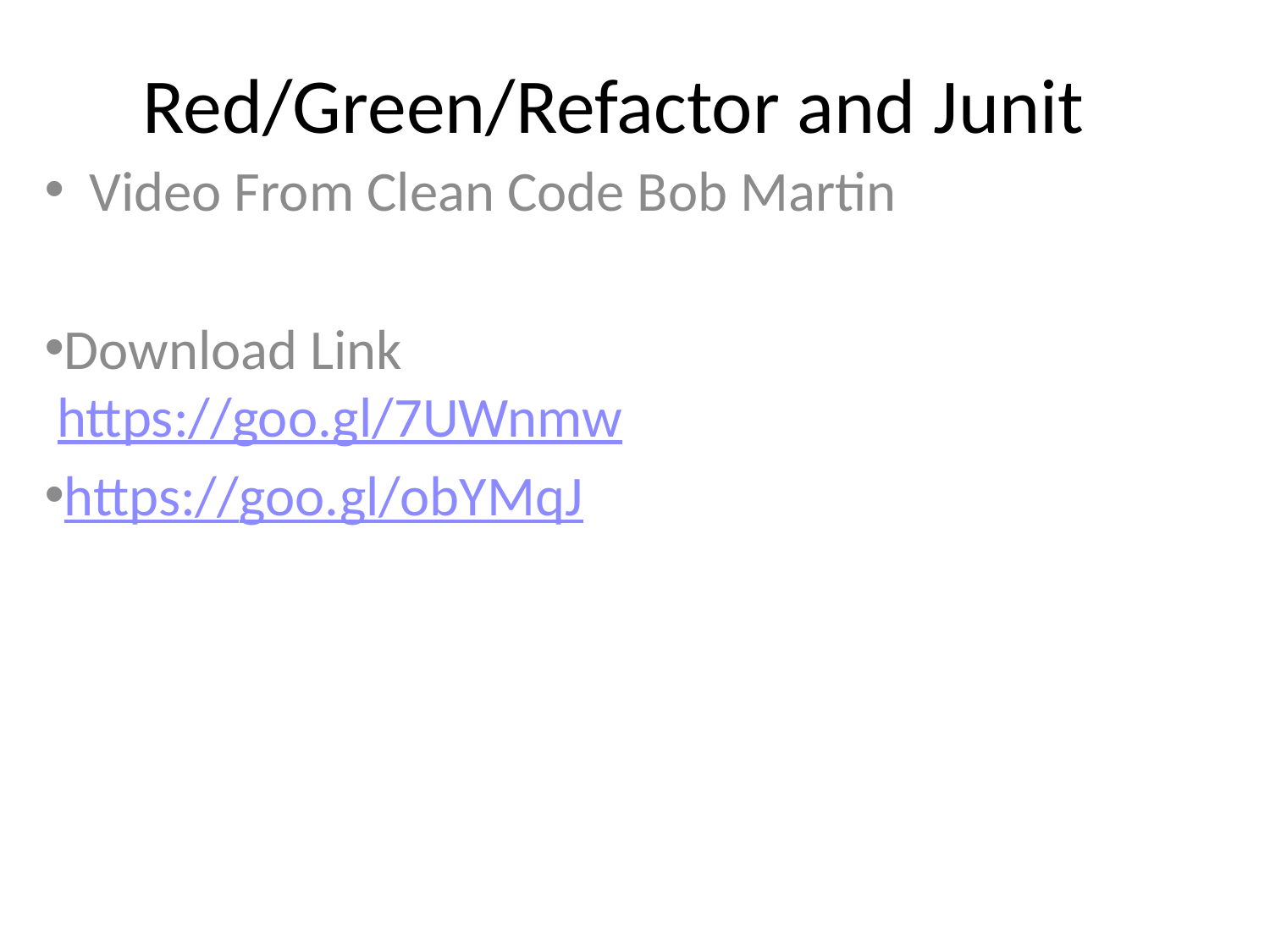

# Red/Green/Refactor and Junit
  Video From Clean Code Bob Martin

Download Link
 https://goo.gl/7UWnmw
https://goo.gl/obYMqJ